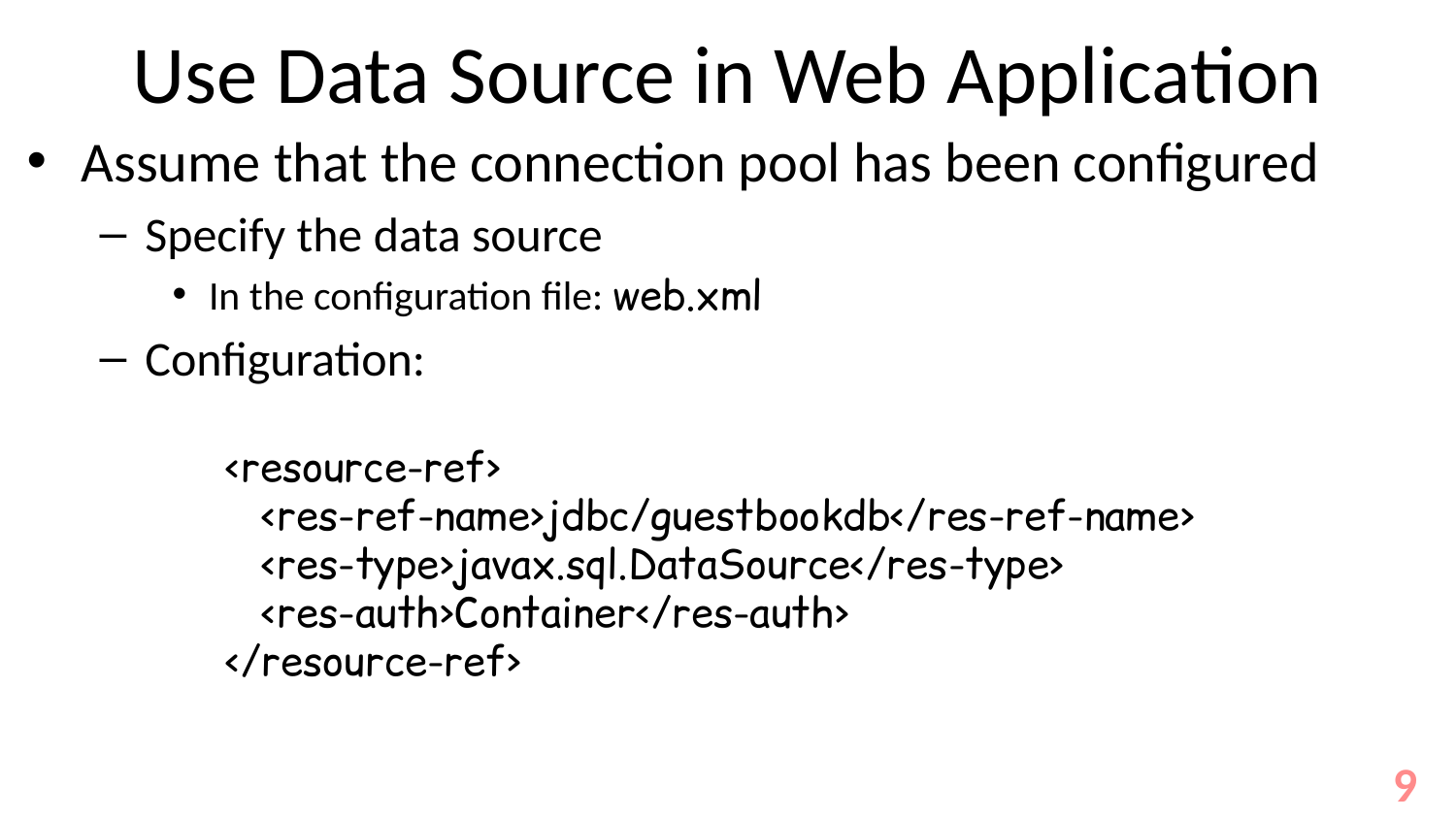

# Use Data Source in Web Application
Assume that the connection pool has been configured
Specify the data source
In the configuration file: web.xml
Configuration:

<resource-ref>
   <res-ref-name>jdbc/guestbookdb</res-ref-name>
   <res-type>javax.sql.DataSource</res-type>
   <res-auth>Container</res-auth>
</resource-ref>
9